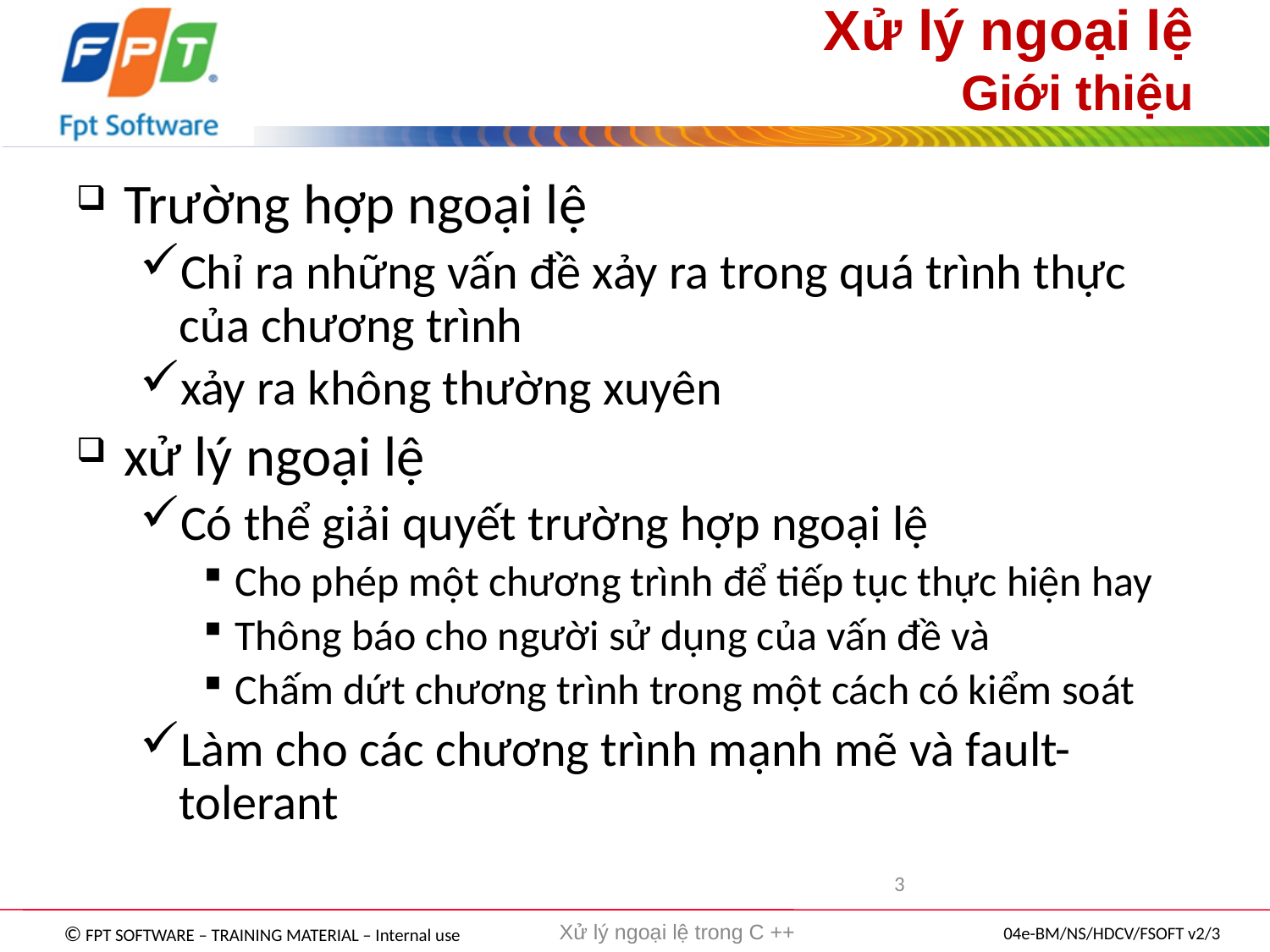

# Xử lý ngoại lệ Giới thiệu
Trường hợp ngoại lệ
Chỉ ra những vấn đề xảy ra trong quá trình thực của chương trình
xảy ra không thường xuyên
xử lý ngoại lệ
Có thể giải quyết trường hợp ngoại lệ
Cho phép một chương trình để tiếp tục thực hiện hay
Thông báo cho người sử dụng của vấn đề và
Chấm dứt chương trình trong một cách có kiểm soát
Làm cho các chương trình mạnh mẽ và fault-tolerant
3
Xử lý ngoại lệ trong C ++